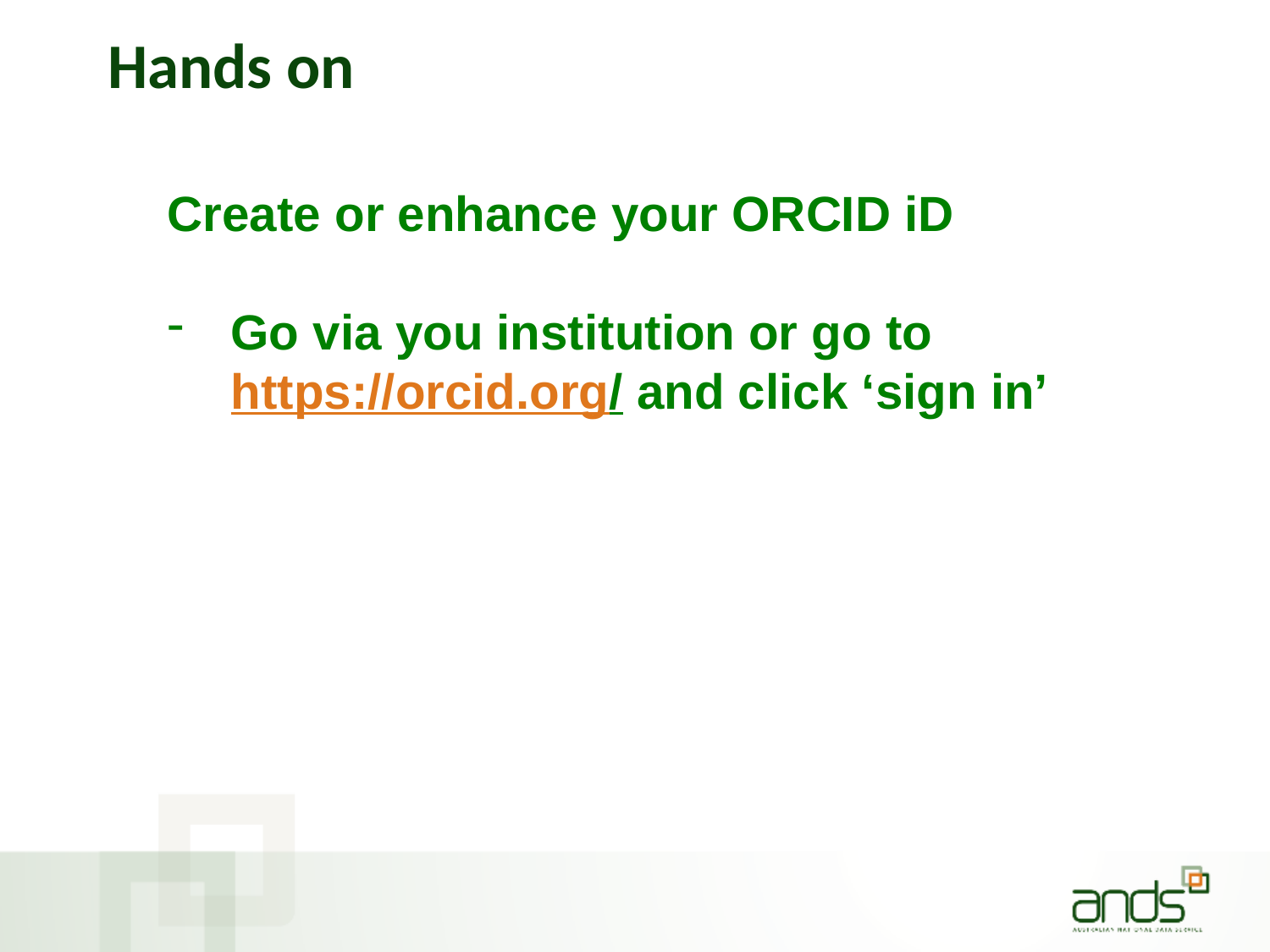

# Hands on
Create or enhance your ORCID iD

Go via you institution or go to https://orcid.org/ and click ‘sign in’